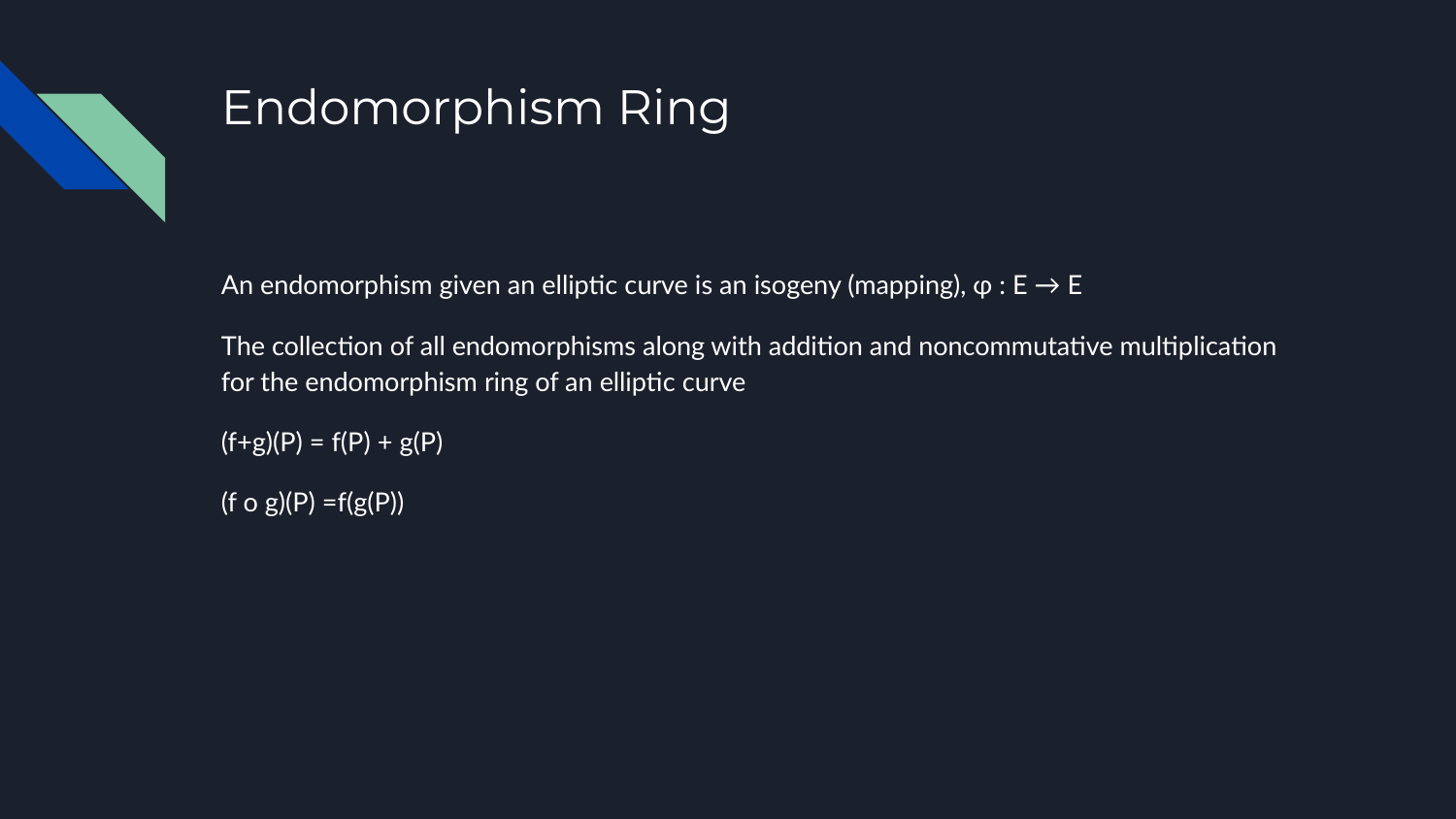

# Endomorphism Ring
An endomorphism given an elliptic curve is an isogeny (mapping), φ : E → E
The collection of all endomorphisms along with addition and noncommutative multiplication for the endomorphism ring of an elliptic curve
(f+g)(P) = f(P) + g(P)
(f o g)(P) =f(g(P))